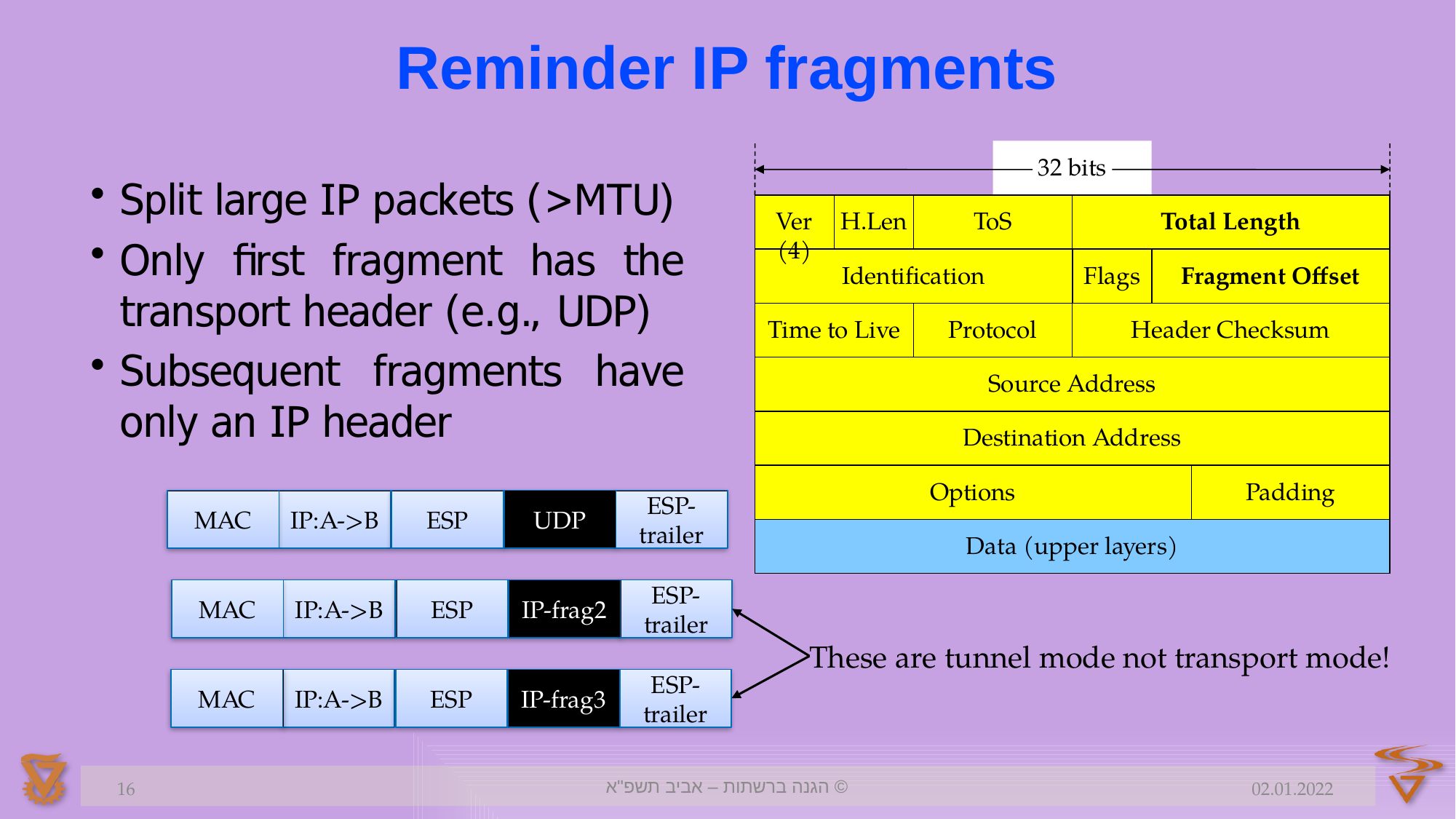

# Reminder IP fragments

32 bits

Ver (4)
H.Len
ToS
Total Length
Identification
Flags
Fragment Offset
Time to Live
Protocol
Header Checksum
Source Address
Destination Address
Options
Padding

Data (upper layers)
Split large IP packets (>MTU)
Only first fragment has the transport header (e.g., UDP)
Subsequent fragments have only an IP header
MAC
IP:A->B
ESP
UDP
ESP-trailer
MAC
IP:A->B
ESP
IP-frag2
ESP-trailer
These are tunnel mode not transport mode!
MAC
IP:A->B
ESP
IP-frag3
ESP-trailer